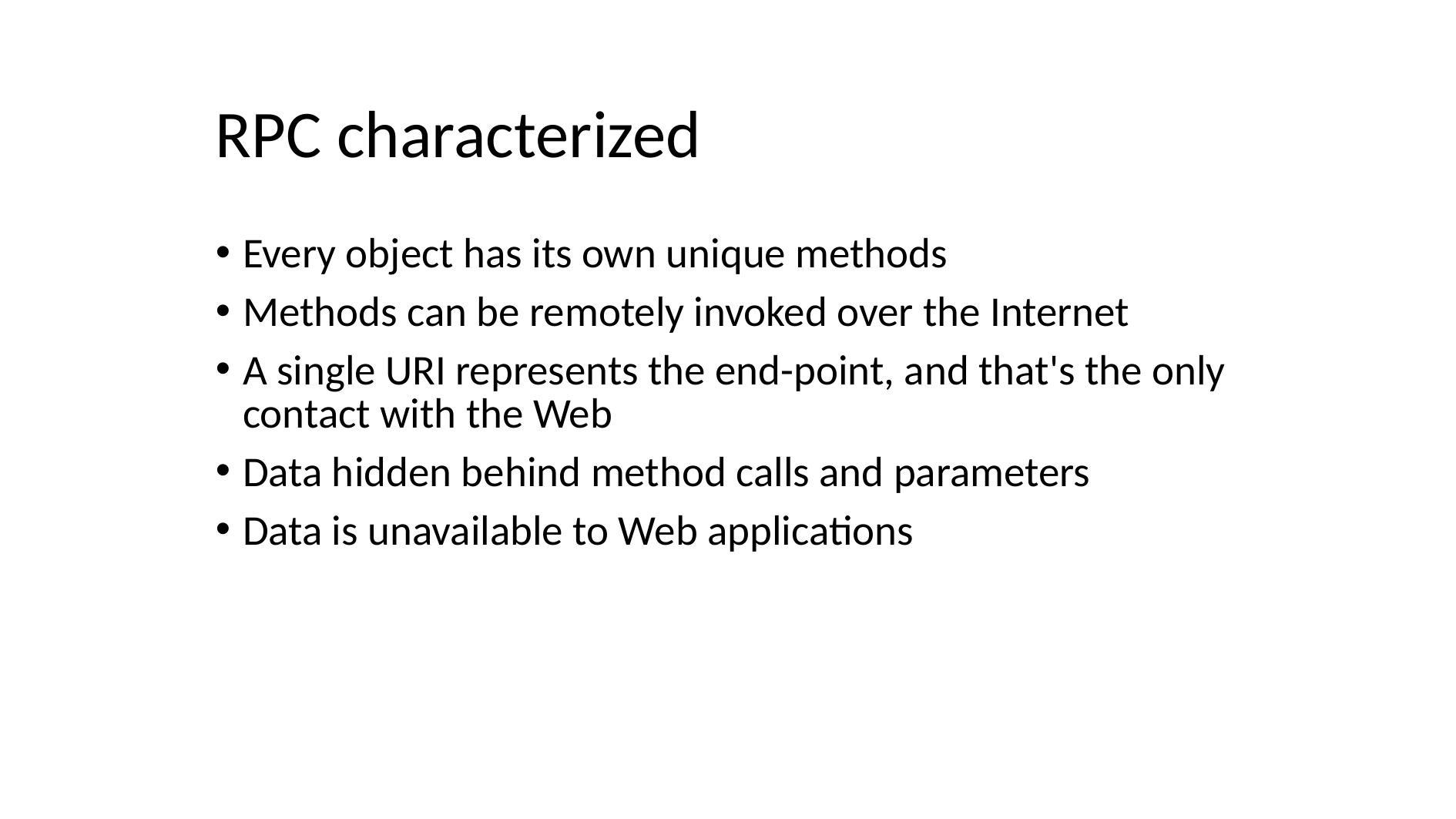

# RPC characterized
Every object has its own unique methods
Methods can be remotely invoked over the Internet
A single URI represents the end-point, and that's the only contact with the Web
Data hidden behind method calls and parameters
Data is unavailable to Web applications